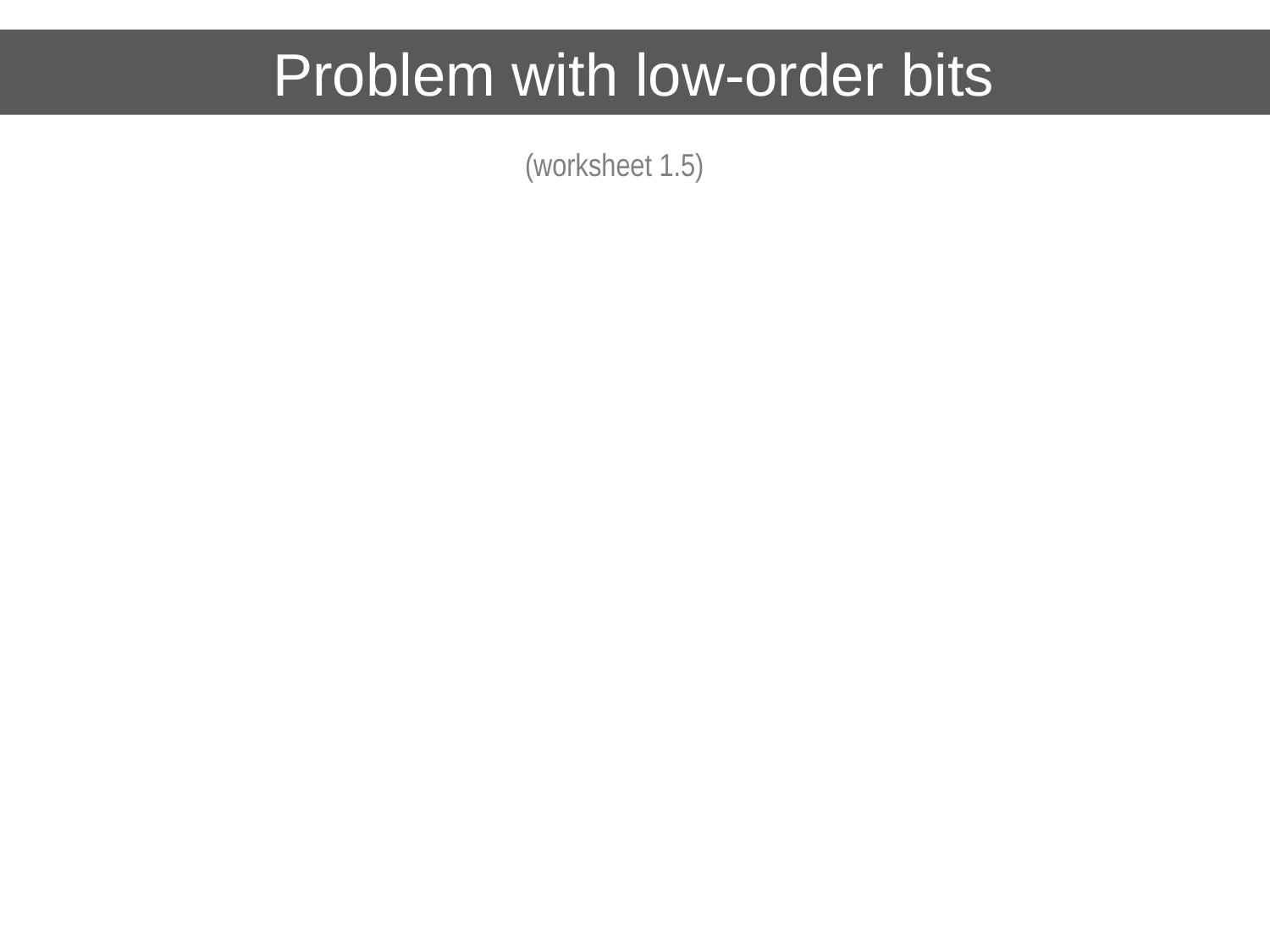

# Problem with low-order bits
(worksheet 1.5)